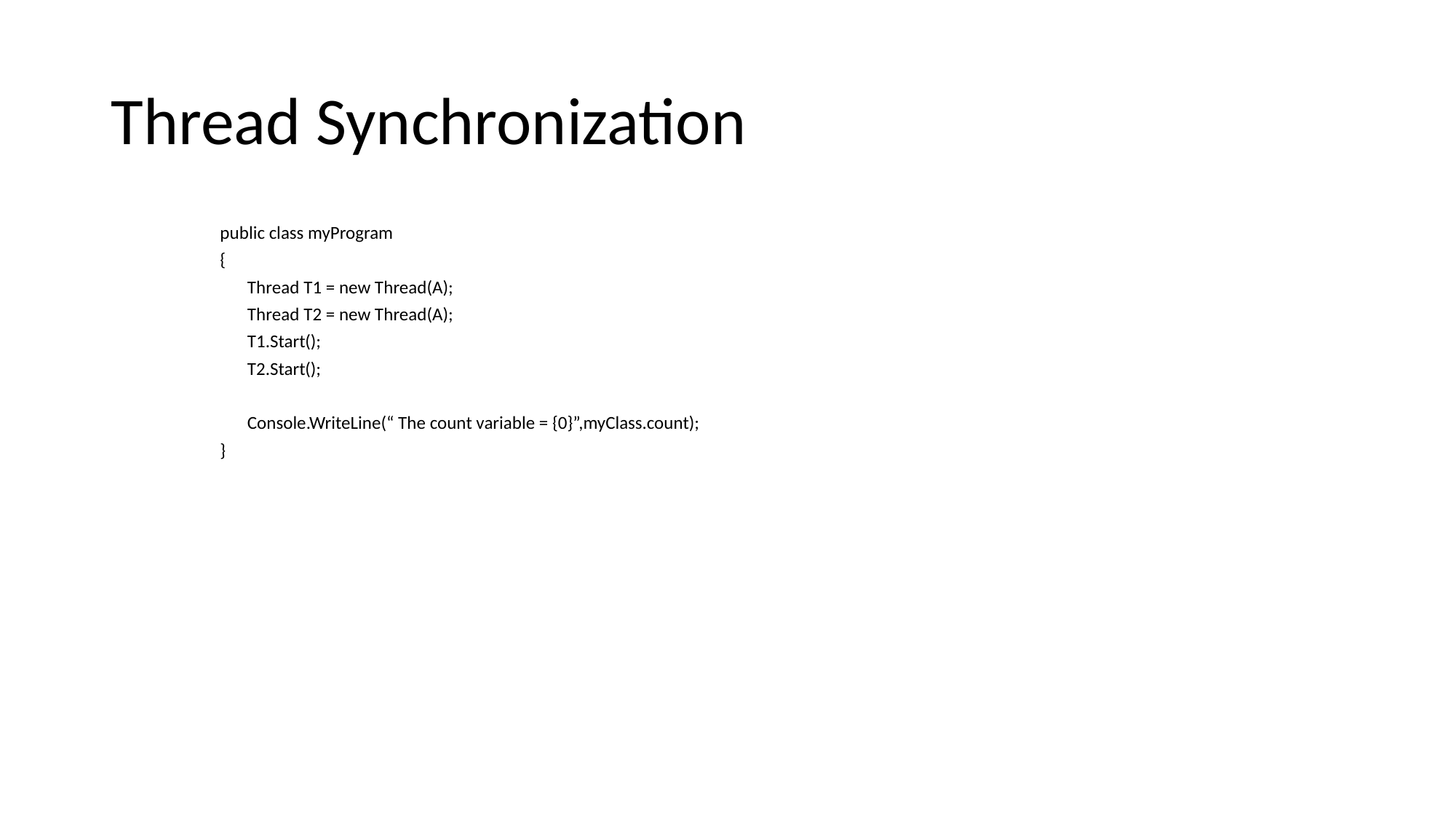

# Thread Synchronization
public class myProgram
{
	Thread T1 = new Thread(A);
	Thread T2 = new Thread(A);
	T1.Start();
	T2.Start();

	Console.WriteLine(“ The count variable = {0}”,myClass.count);
}